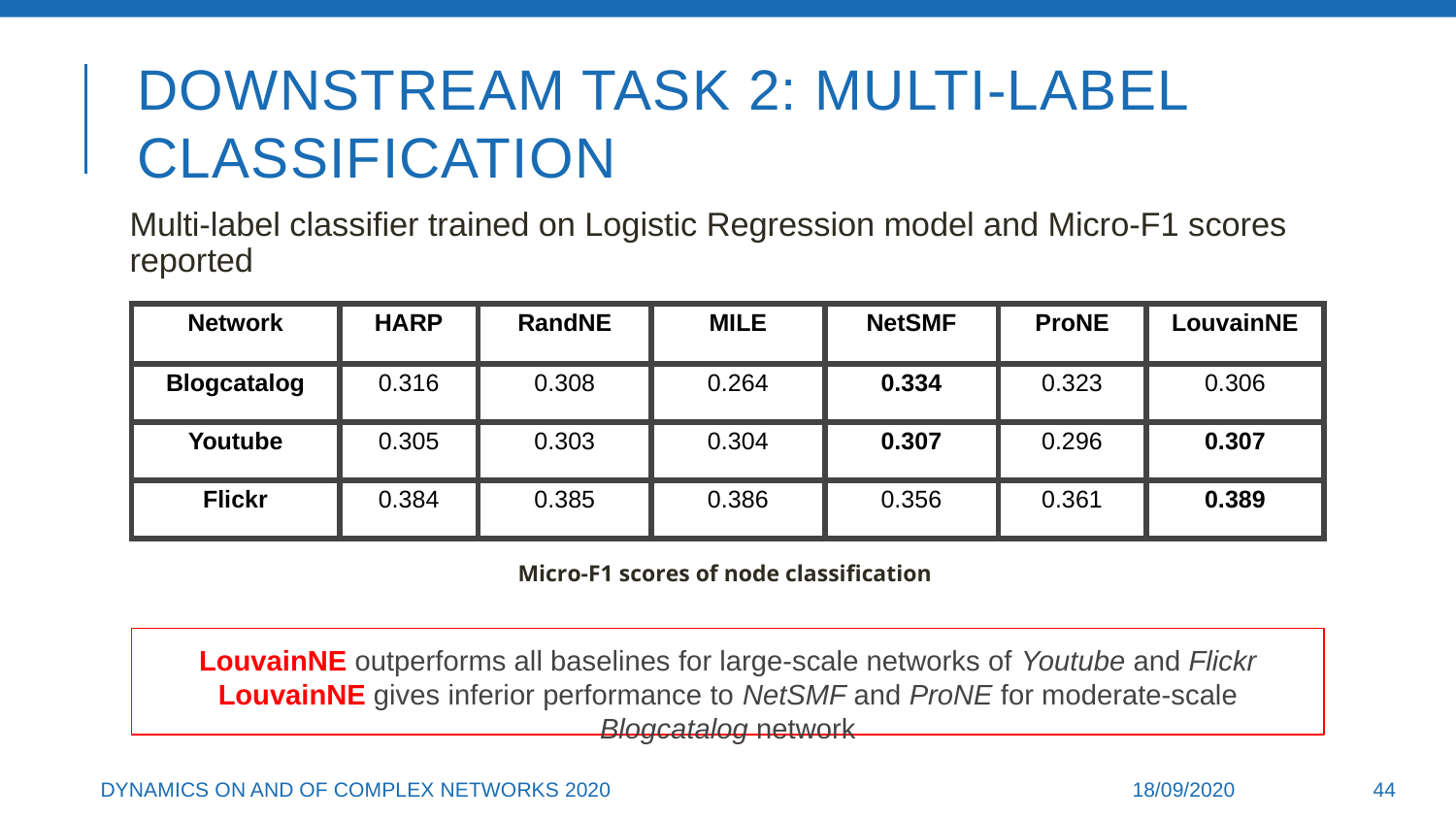

# Downstream task 2: Multi-label classification
Multi-label classifier trained on Logistic Regression model and Micro-F1 scores reported

| Network | HARP | RandNE | MILE | NetSMF | ProNE | LouvainNE |
| --- | --- | --- | --- | --- | --- | --- |
| Blogcatalog | 0.316 | 0.308 | 0.264 | 0.334 | 0.323 | 0.306 |
| Youtube | 0.305 | 0.303 | 0.304 | 0.307 | 0.296 | 0.307 |
| Flickr | 0.384 | 0.385 | 0.386 | 0.356 | 0.361 | 0.389 |
Micro-F1 scores of node classification
LouvainNE outperforms all baselines for large-scale networks of Youtube and Flickr
LouvainNE gives inferior performance to NetSMF and ProNE for moderate-scale Blogcatalog network
Dynamics On and Of Complex Networks 2020
18/09/2020
44